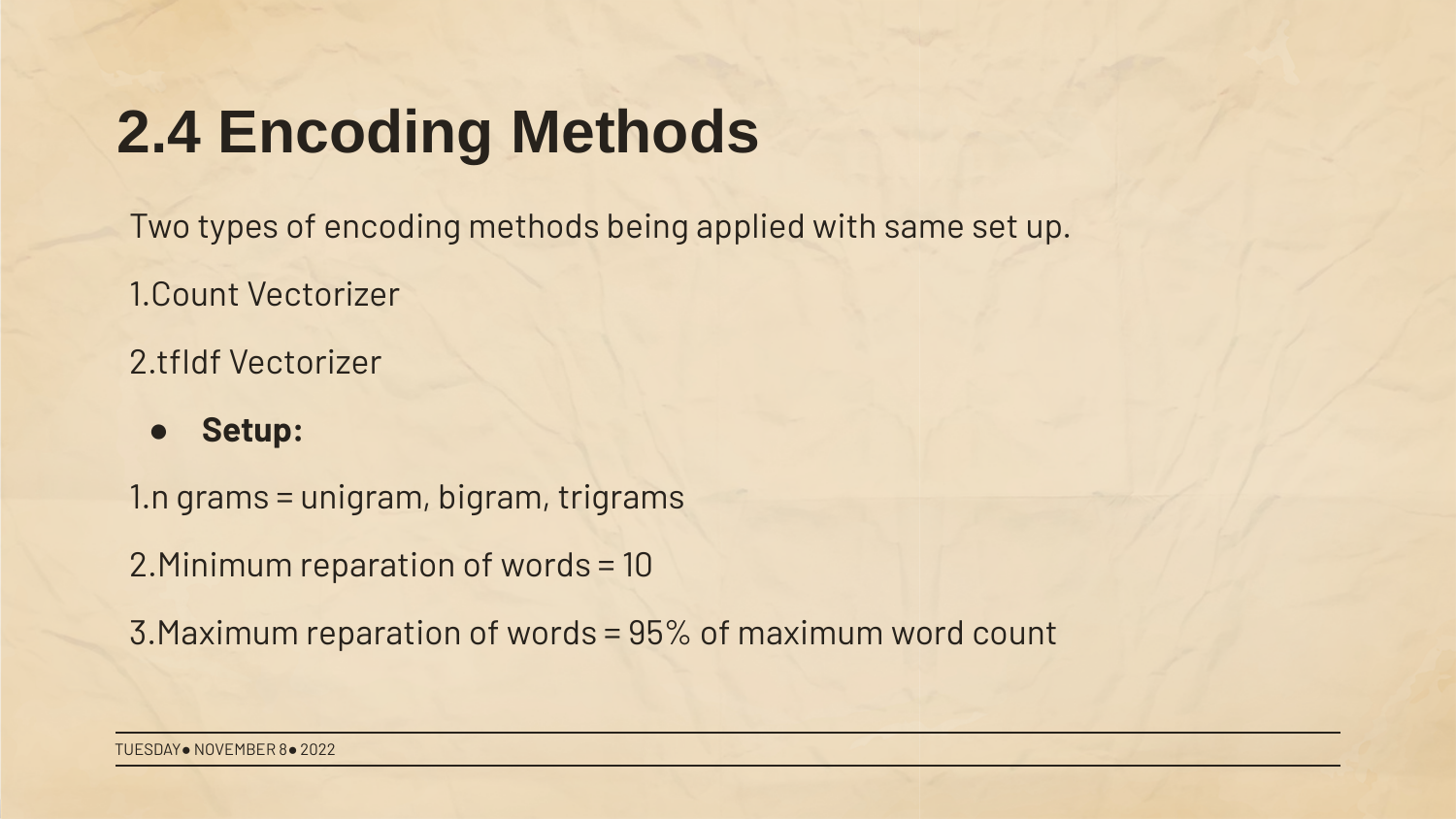

# 2.4 Encoding Methods
Two types of encoding methods being applied with same set up.
1.Count Vectorizer
2.tfIdf Vectorizer
Setup:
1.n grams = unigram, bigram, trigrams
2.Minimum reparation of words = 10
3.Maximum reparation of words = 95% of maximum word count

TUESDAY● NOVEMBER 8● 2022